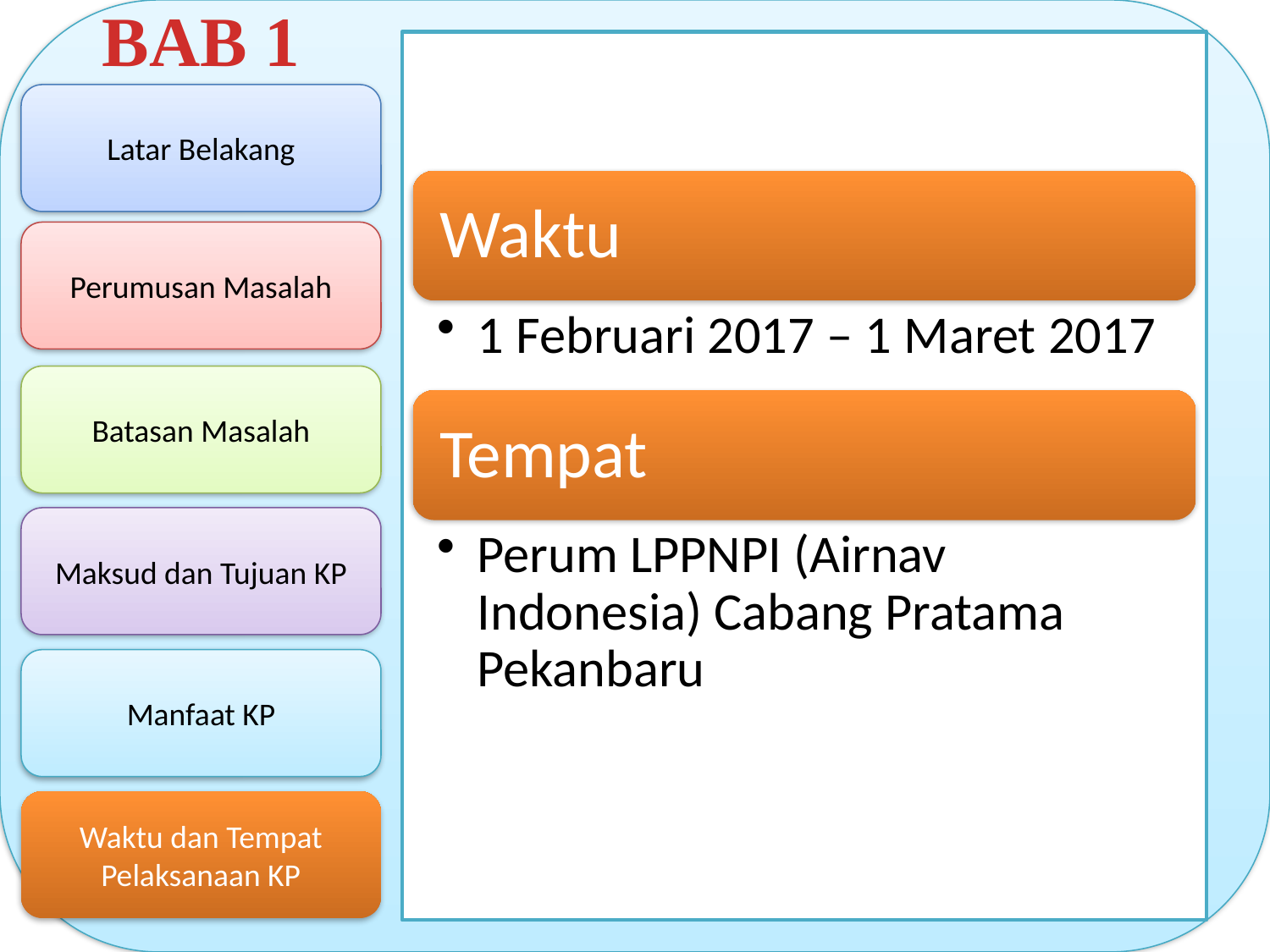

BAB 1

Latar Belakang
Waktu
1 Februari 2017 – 1 Maret 2017
Tempat
Perum LPPNPI (Airnav Indonesia) Cabang Pratama Pekanbaru
Perumusan Masalah
Batasan Masalah
Maksud dan Tujuan KP
Manfaat KP
Waktu dan Tempat Pelaksanaan KP